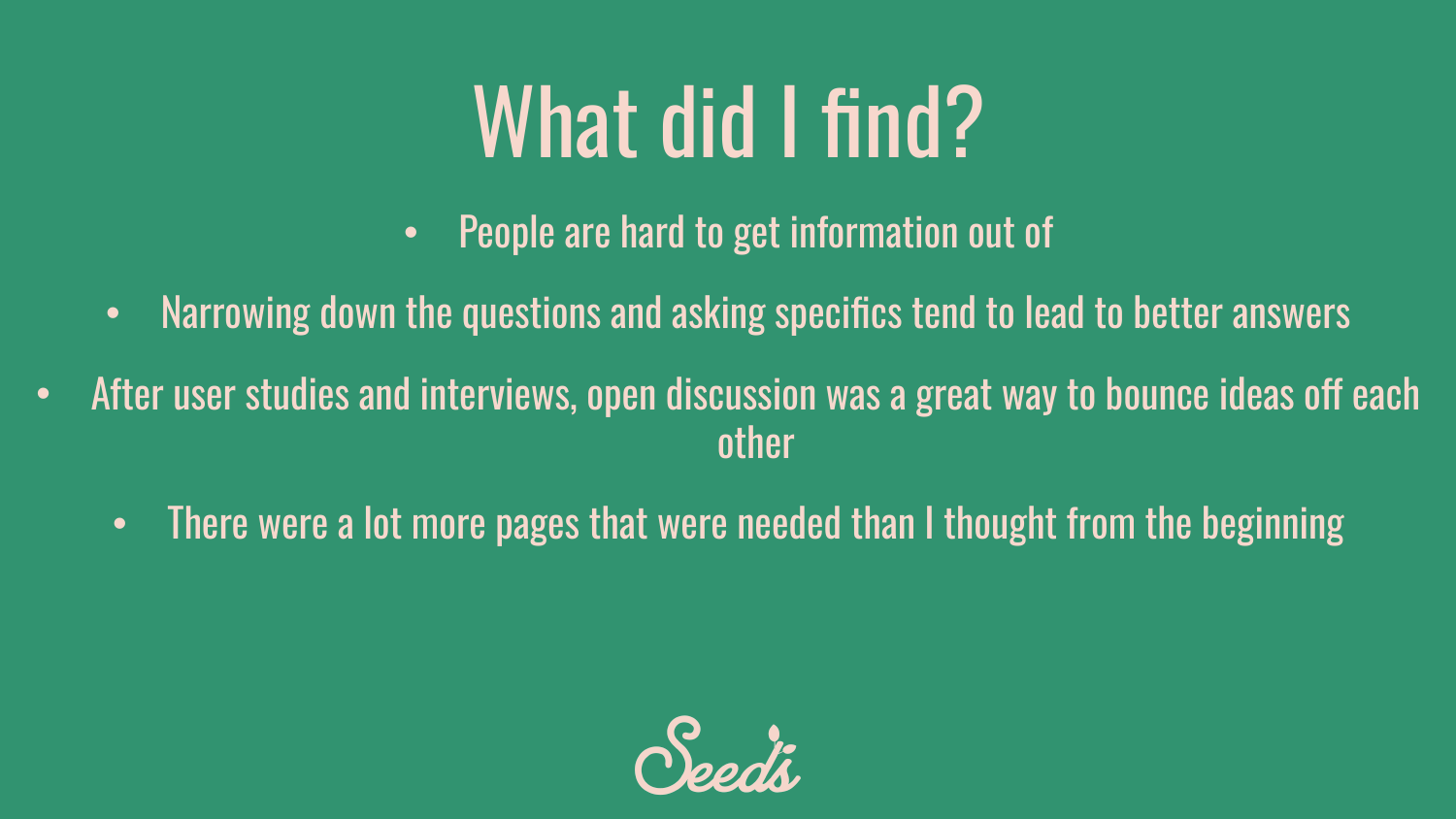

What did I find?
People are hard to get information out of
Narrowing down the questions and asking specifics tend to lead to better answers
After user studies and interviews, open discussion was a great way to bounce ideas off each other
There were a lot more pages that were needed than I thought from the beginning